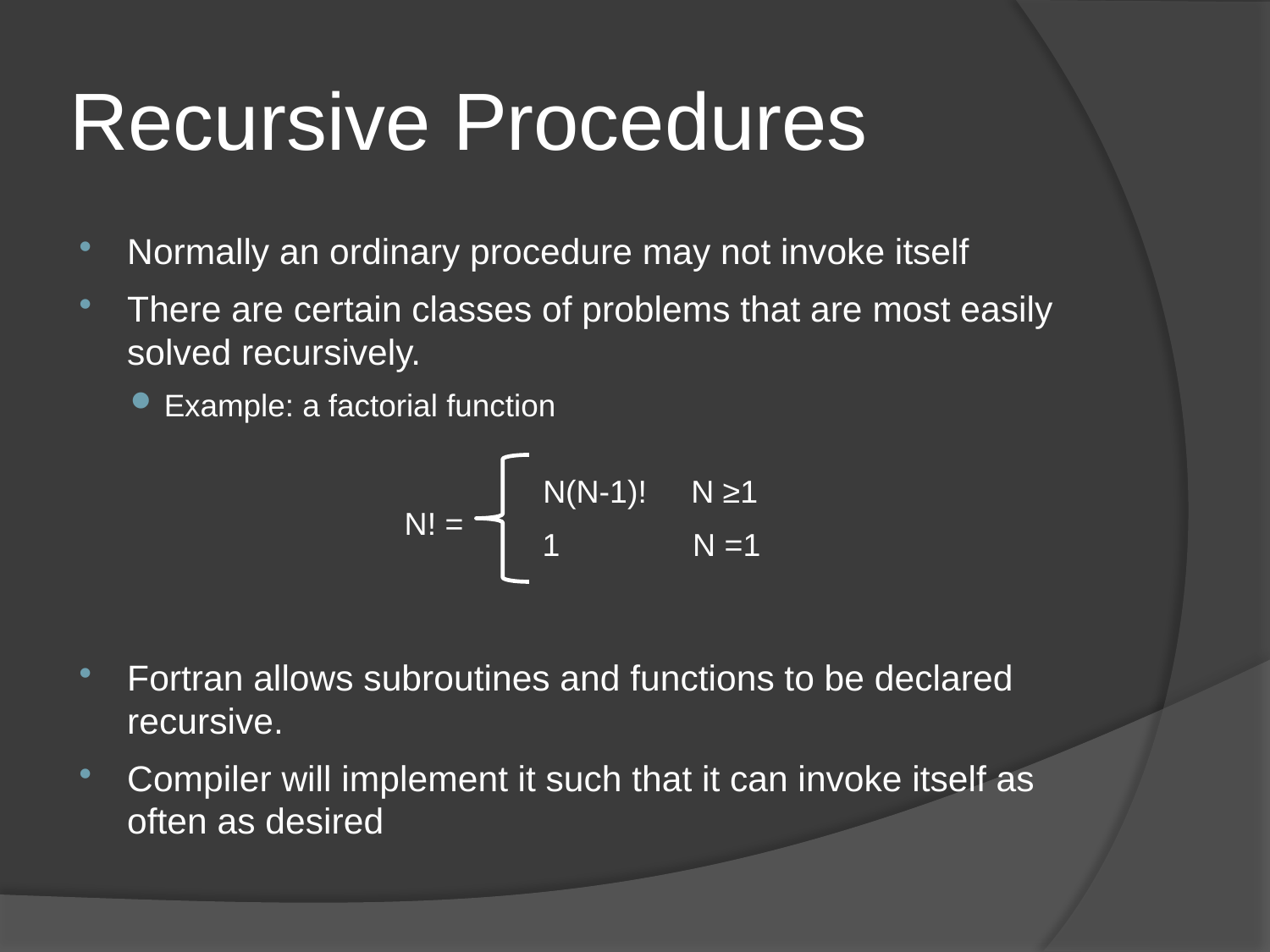

# Recursive Procedures
Normally an ordinary procedure may not invoke itself
There are certain classes of problems that are most easily solved recursively.
Example: a factorial function

Fortran allows subroutines and functions to be declared recursive.
Compiler will implement it such that it can invoke itself as often as desired

N(N-1)!     N ≥1
N! =
1               N =1